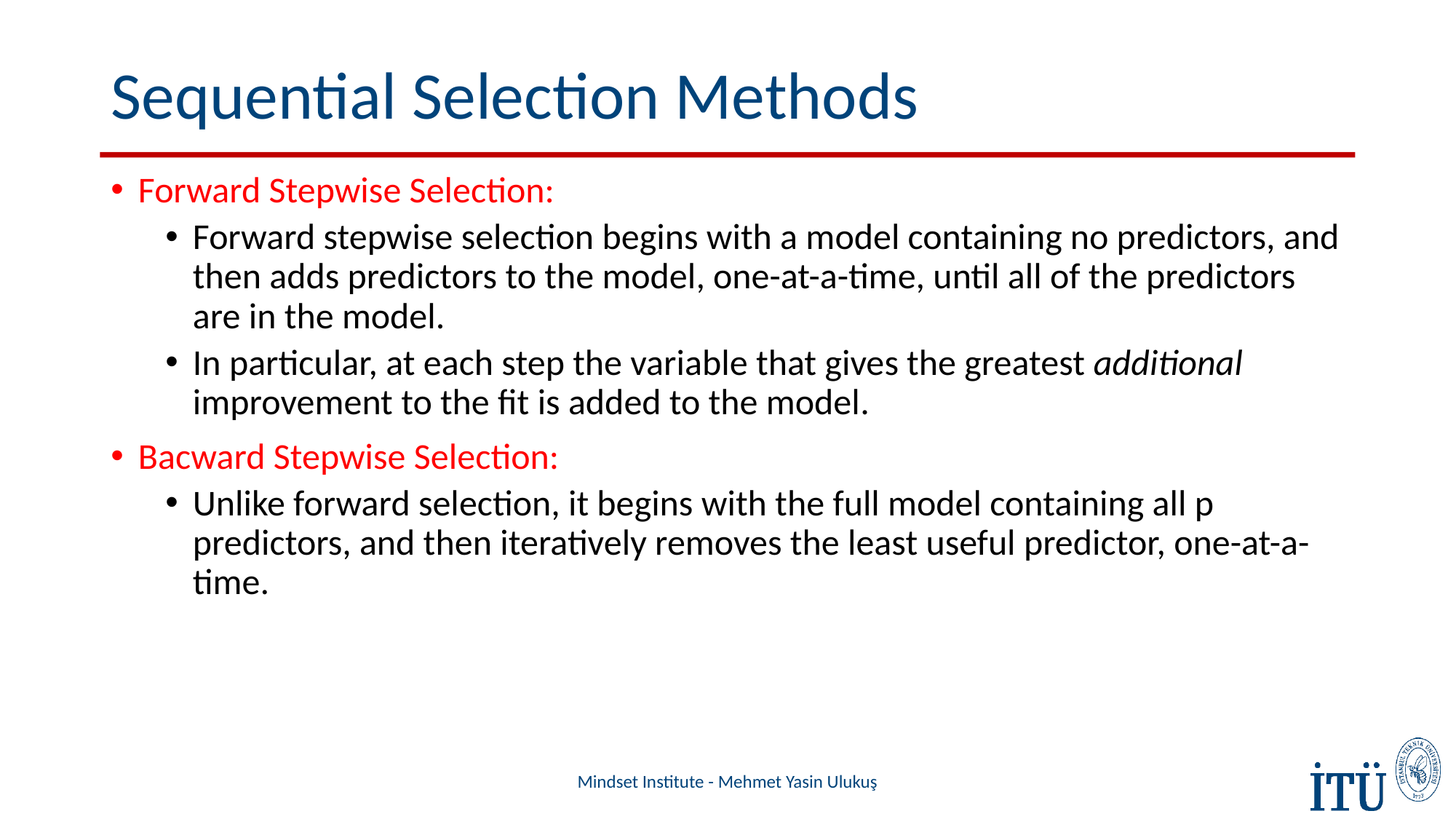

# Sequential Selection Methods
Forward Stepwise Selection:
Forward stepwise selection begins with a model containing no predictors, and then adds predictors to the model, one-at-a-time, until all of the predictors are in the model.
In particular, at each step the variable that gives the greatest additional improvement to the fit is added to the model.
Bacward Stepwise Selection:
Unlike forward selection, it begins with the full model containing all p predictors, and then iteratively removes the least useful predictor, one-at-a-time.

Mindset Institute - Mehmet Yasin Ulukuş